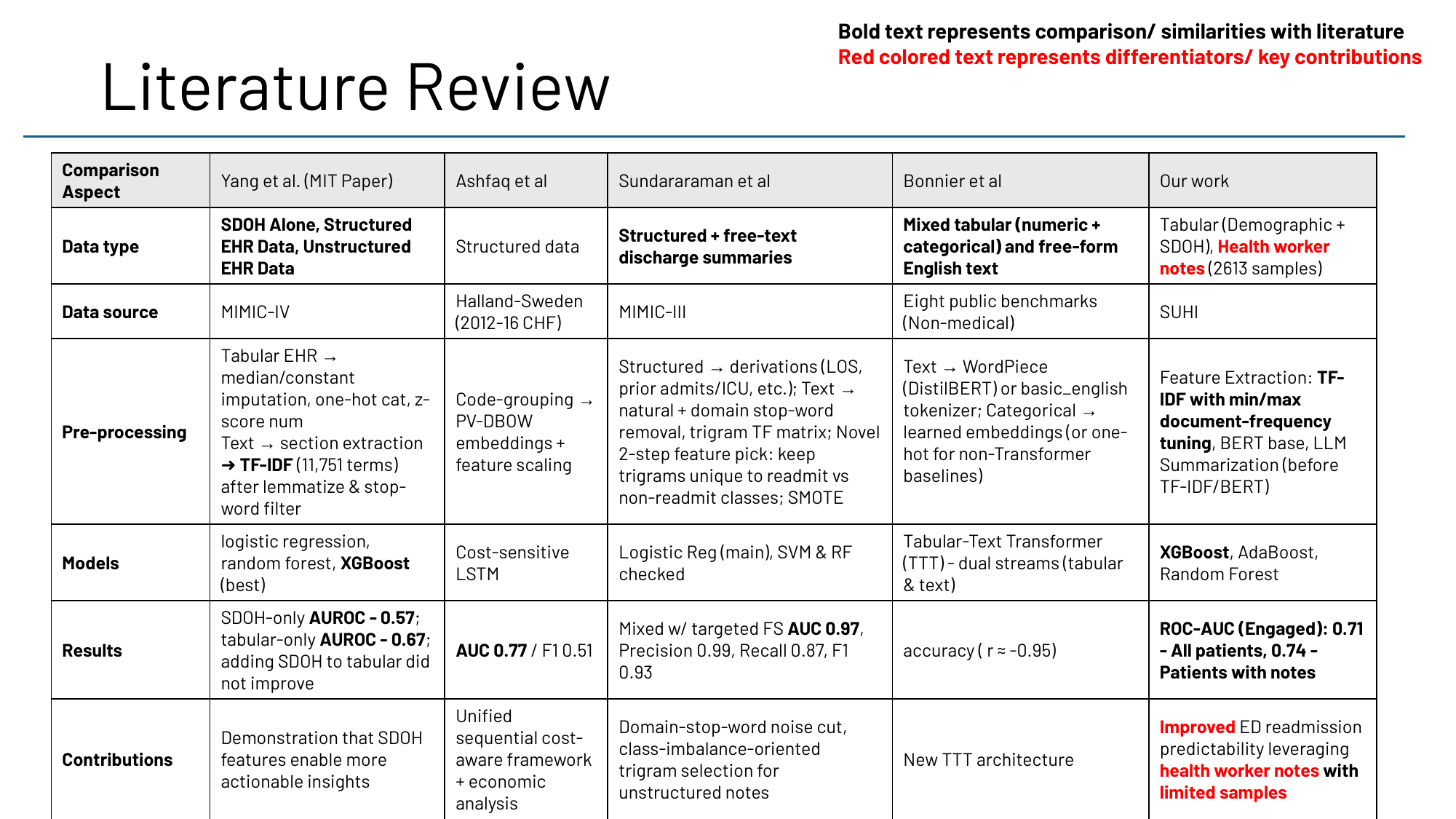

Bold text represents comparison/ similarities with literature
Red colored text represents differentiators/ key contributions
# Literature Review
| Comparison Aspect | Yang et al. (MIT Paper) | Ashfaq et al | Sundararaman et al | Bonnier et al | Our work |
| --- | --- | --- | --- | --- | --- |
| Data type | SDOH Alone, Structured EHR Data, Unstructured EHR Data | Structured data | Structured + free-text discharge summaries | Mixed tabular (numeric + categorical) and free-form English text | Tabular (Demographic + SDOH), Health worker notes (2613 samples) |
| Data source | MIMIC-IV | Halland-Sweden (2012-16 CHF) | MIMIC-III | Eight public benchmarks (Non-medical) | SUHI |
| Pre-processing | Tabular EHR → median/constant imputation, one-hot cat, z-score num Text → section extraction ➜ TF-IDF (11,751 terms) after lemmatize & stop-word filter | Code-grouping → PV-DBOW embeddings + feature scaling | Structured → derivations (LOS, prior admits/ICU, etc.); Text → natural + domain stop-word removal, trigram TF matrix; Novel 2-step feature pick: keep trigrams unique to readmit vs non-readmit classes; SMOTE | Text → WordPiece (DistilBERT) or basic\_english tokenizer; Categorical → learned embeddings (or one-hot for non-Transformer baselines) | Feature Extraction: TF-IDF with min/max document-frequency tuning, BERT base, LLM Summarization (before TF-IDF/BERT) |
| Models | logistic regression, random forest, XGBoost (best) | Cost-sensitive LSTM | Logistic Reg (main), SVM & RF checked | Tabular-Text Transformer (TTT) - dual streams (tabular & text) | XGBoost, AdaBoost, Random Forest |
| Results | SDOH-only AUROC - 0.57; tabular-only AUROC - 0.67; adding SDOH to tabular did not improve | AUC 0.77 / F1 0.51 | Mixed w/ targeted FS AUC 0.97, Precision 0.99, Recall 0.87, F1 0.93 | accuracy ( r ≈ -0.95) | ROC-AUC (Engaged): 0.71 - All patients, 0.74 -Patients with notes |
| Contributions | Demonstration that SDOH features enable more actionable insights | Unified sequential cost-aware framework + economic analysis | Domain‐stop-word noise cut, class-imbalance-oriented trigram selection for unstructured notes | New TTT architecture | Improved ED readmission predictability leveraging health worker notes with limited samples |